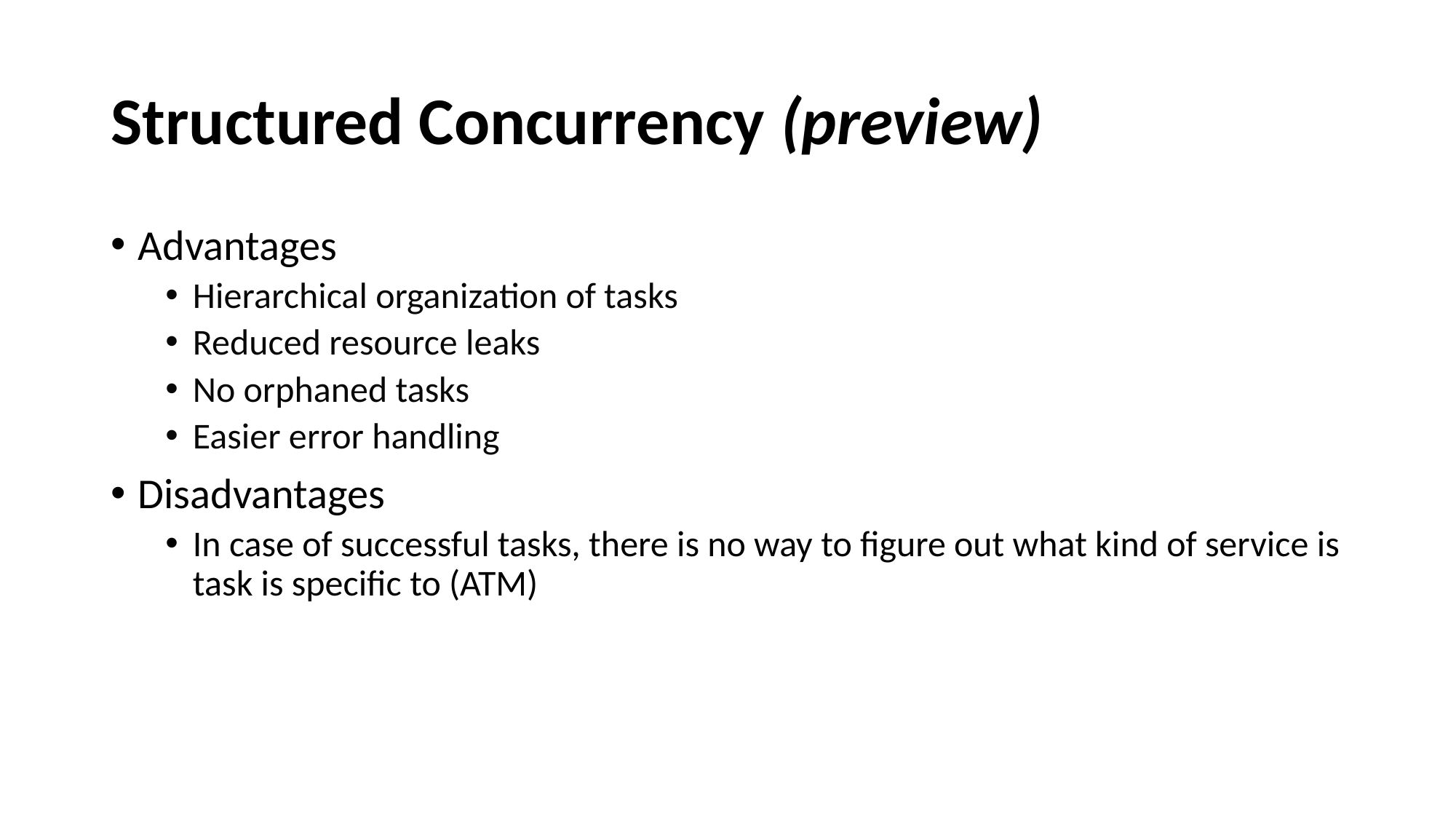

# Structured Concurrency (preview)
Advantages
Hierarchical organization of tasks
Reduced resource leaks
No orphaned tasks
Easier error handling
Disadvantages
In case of successful tasks, there is no way to figure out what kind of service is task is specific to (ATM)